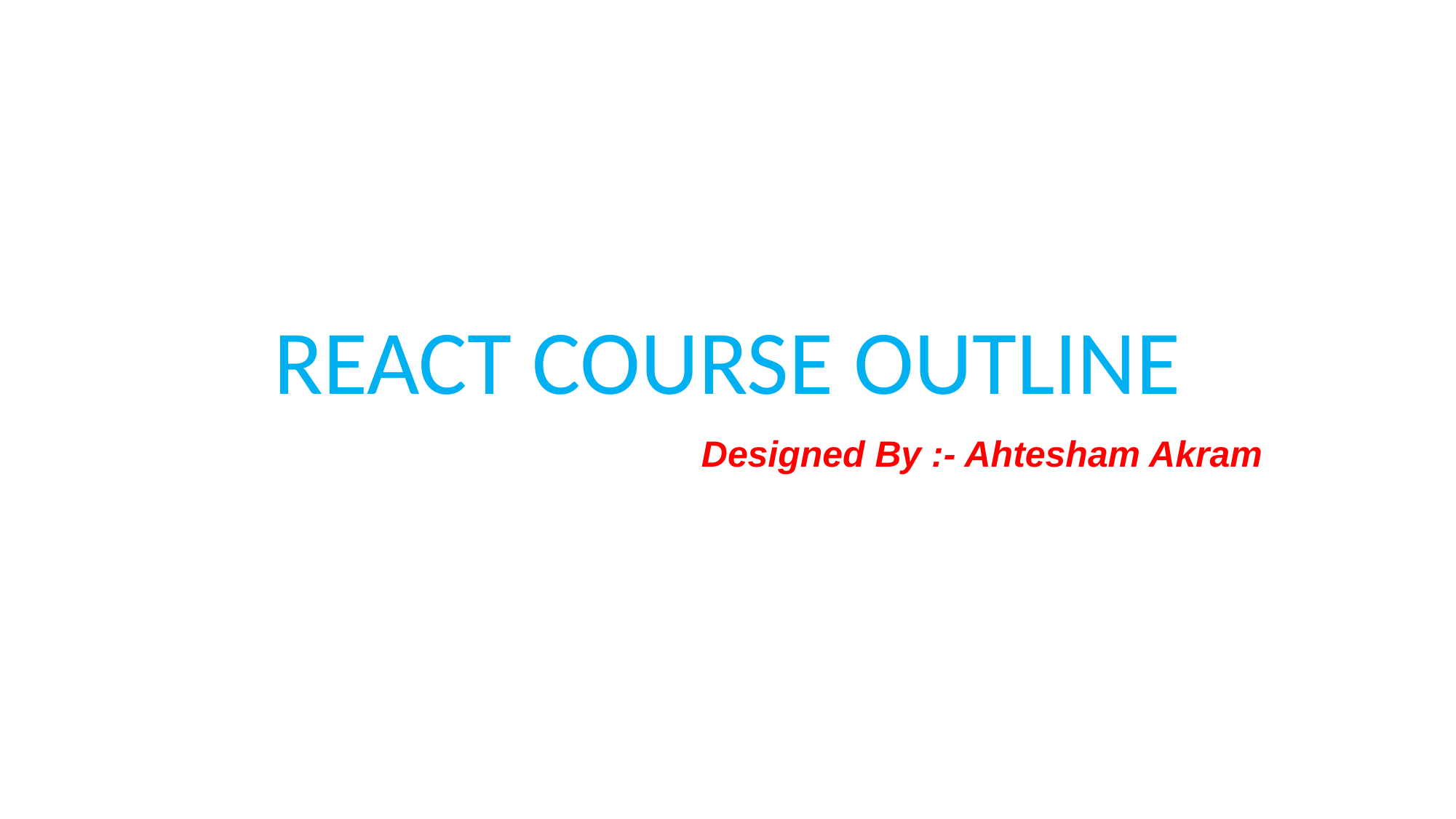

# REACT COURSE OUTLINE
Designed By :- Ahtesham Akram